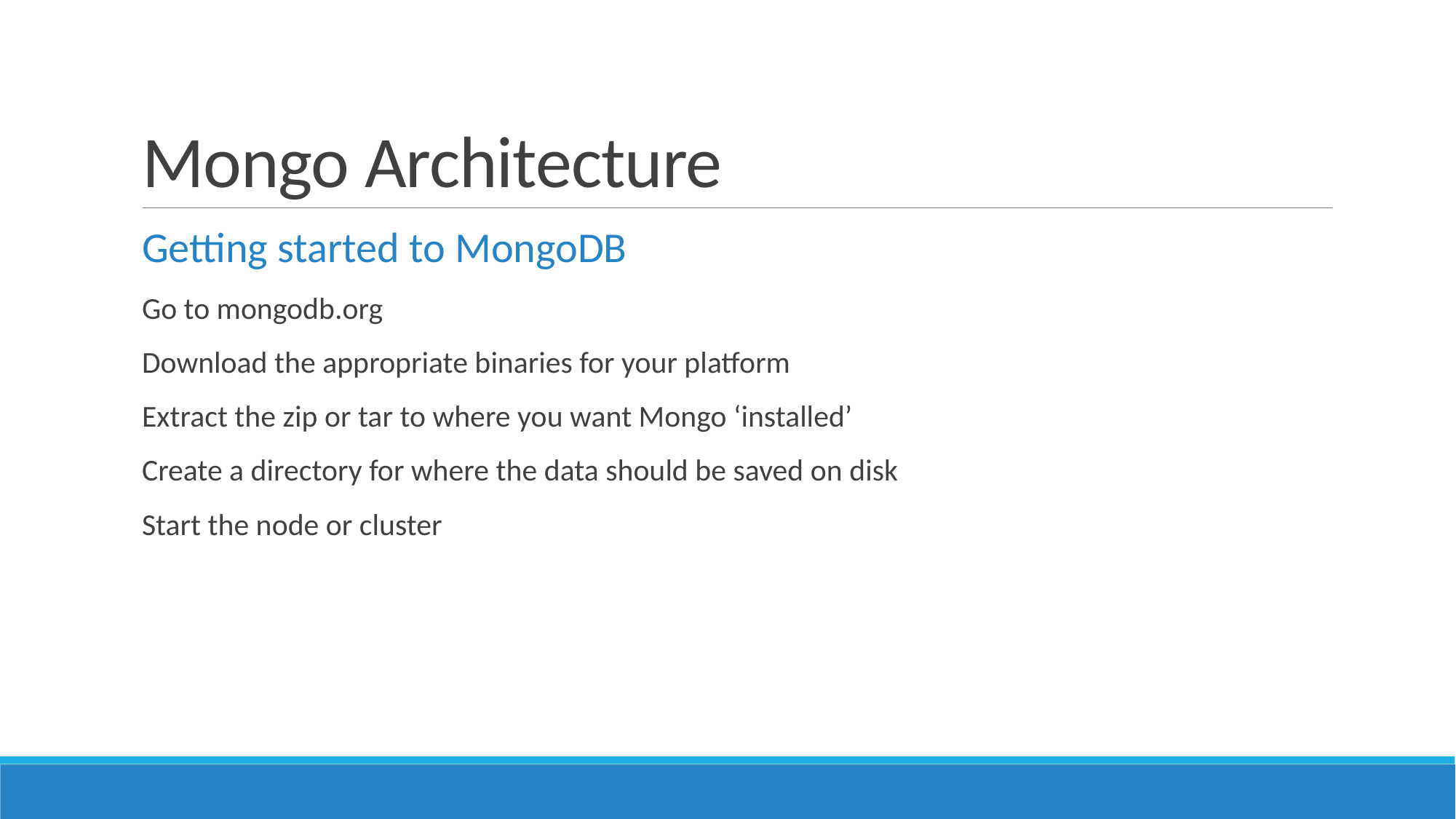

# Mongo Architecture
Getting started to MongoDB
Go to mongodb.org
Download the appropriate binaries for your platform
Extract the zip or tar to where you want Mongo ‘installed’
Create a directory for where the data should be saved on disk
Start the node or cluster